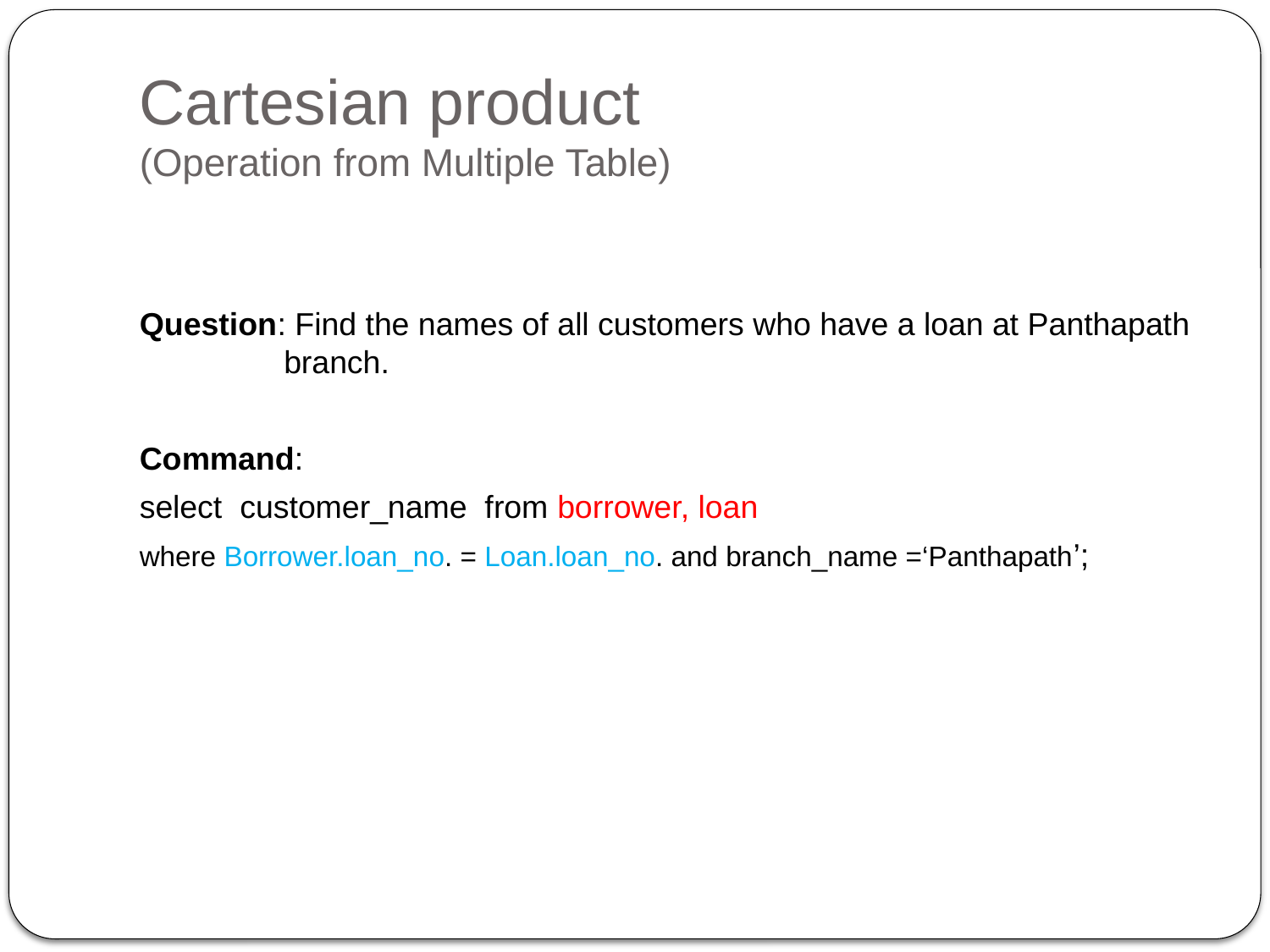

# Cartesian product (Operation from Multiple Table)

Question: Find the names of all customers who have a loan at Panthapath
            branch.

Command:
select  customer_name  from borrower, loan
where Borrower.loan_no. = Loan.loan_no. and branch_name =‘Panthapath’;